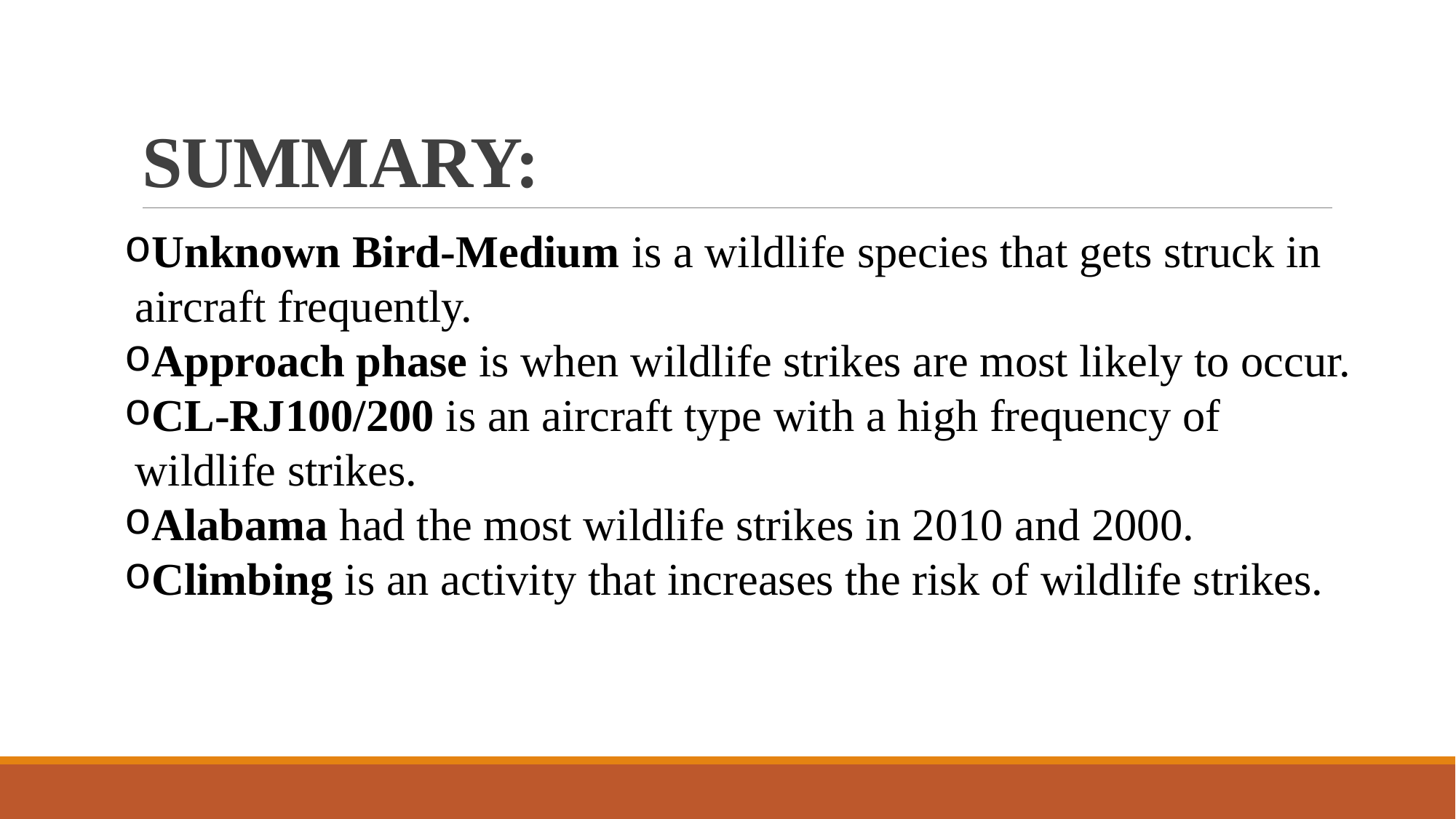

# SUMMARY:
Unknown Bird-Medium is a wildlife species that gets struck in aircraft frequently.
Approach phase is when wildlife strikes are most likely to occur.
CL-RJ100/200 is an aircraft type with a high frequency of wildlife strikes.
Alabama had the most wildlife strikes in 2010 and 2000.
Climbing is an activity that increases the risk of wildlife strikes.